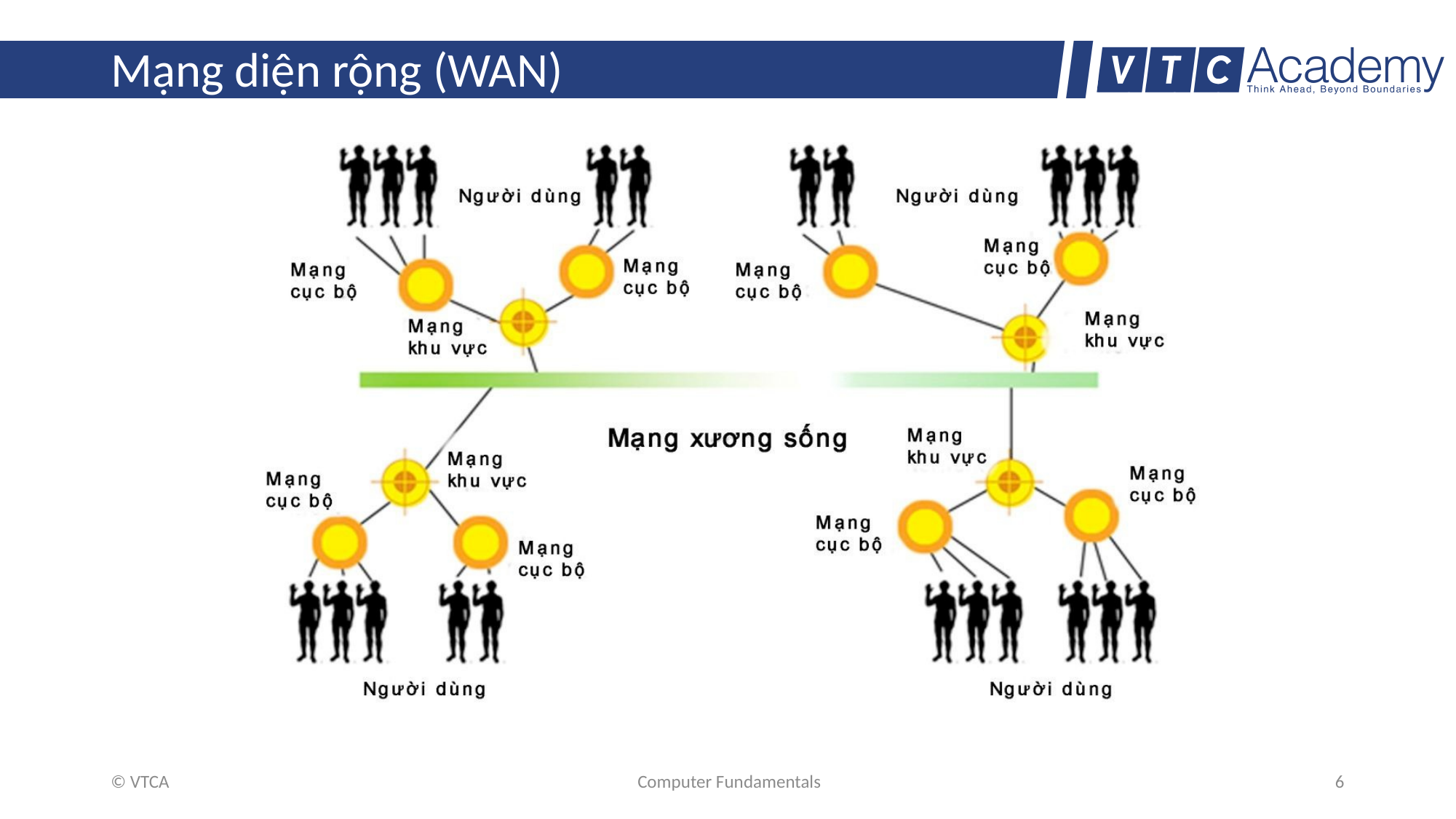

# Mạng diện rộng (WAN)

© VTCA
Computer Fundamentals
6